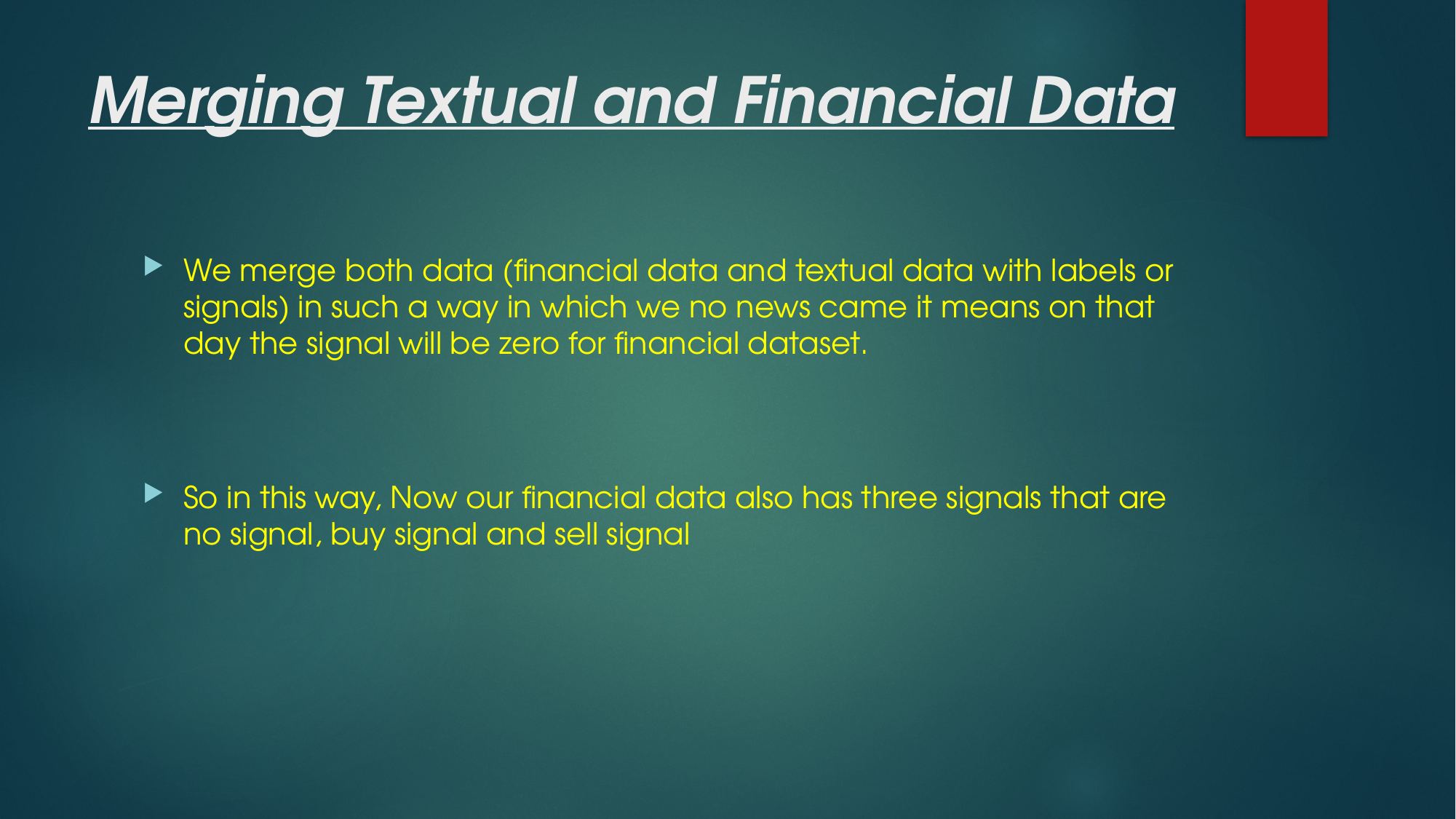

# Merging Textual and Financial Data
We merge both data (financial data and textual data with labels or signals) in such a way in which we no news came it means on that day the signal will be zero for financial dataset.

So in this way, Now our financial data also has three signals that are no signal, buy signal and sell signal